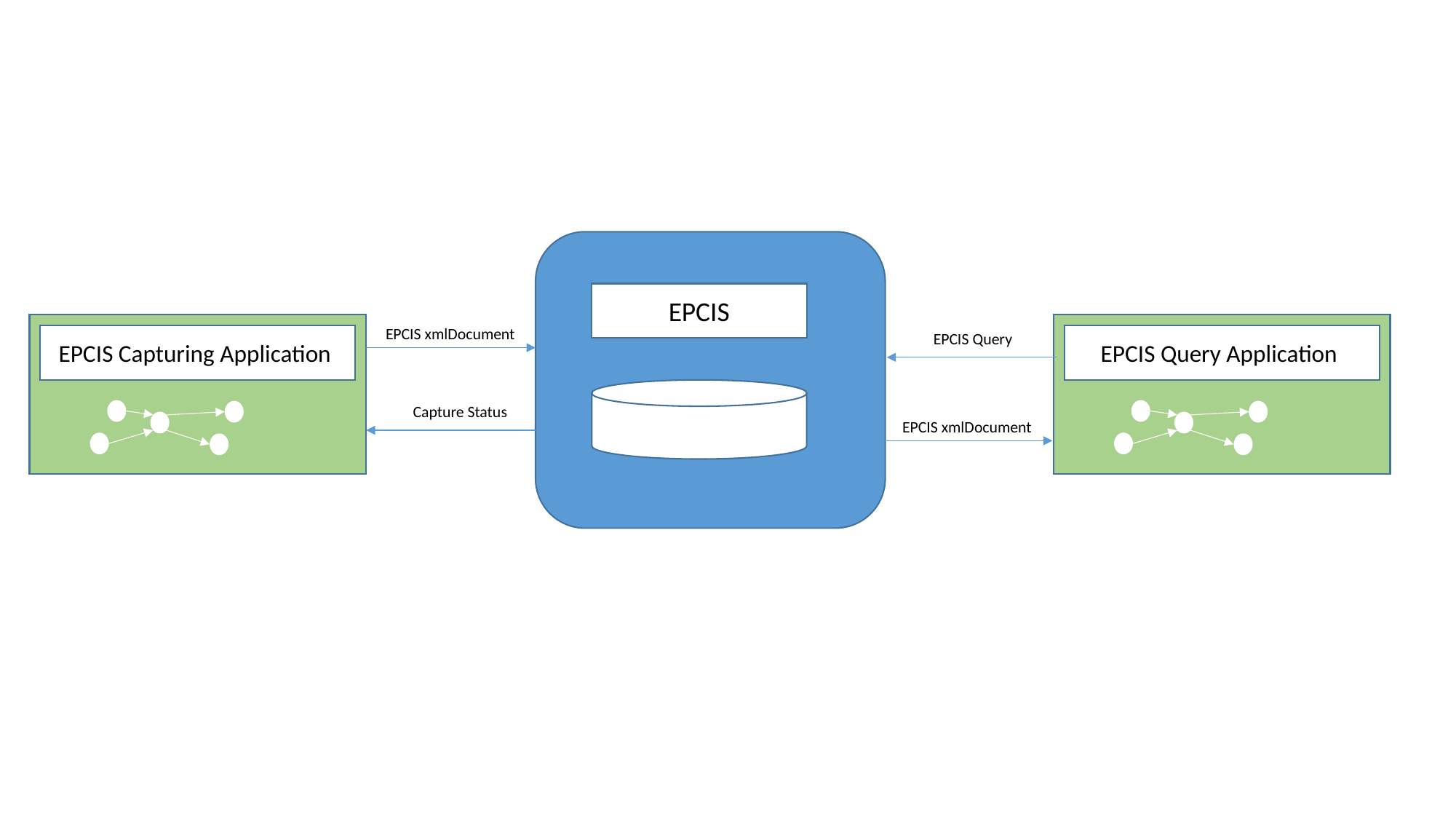

EPCIS

EPCIS xmlDocument
EPCIS Query
EPCIS Capturing Application
EPCIS Query Application

Capture Status

EPCIS xmlDocument